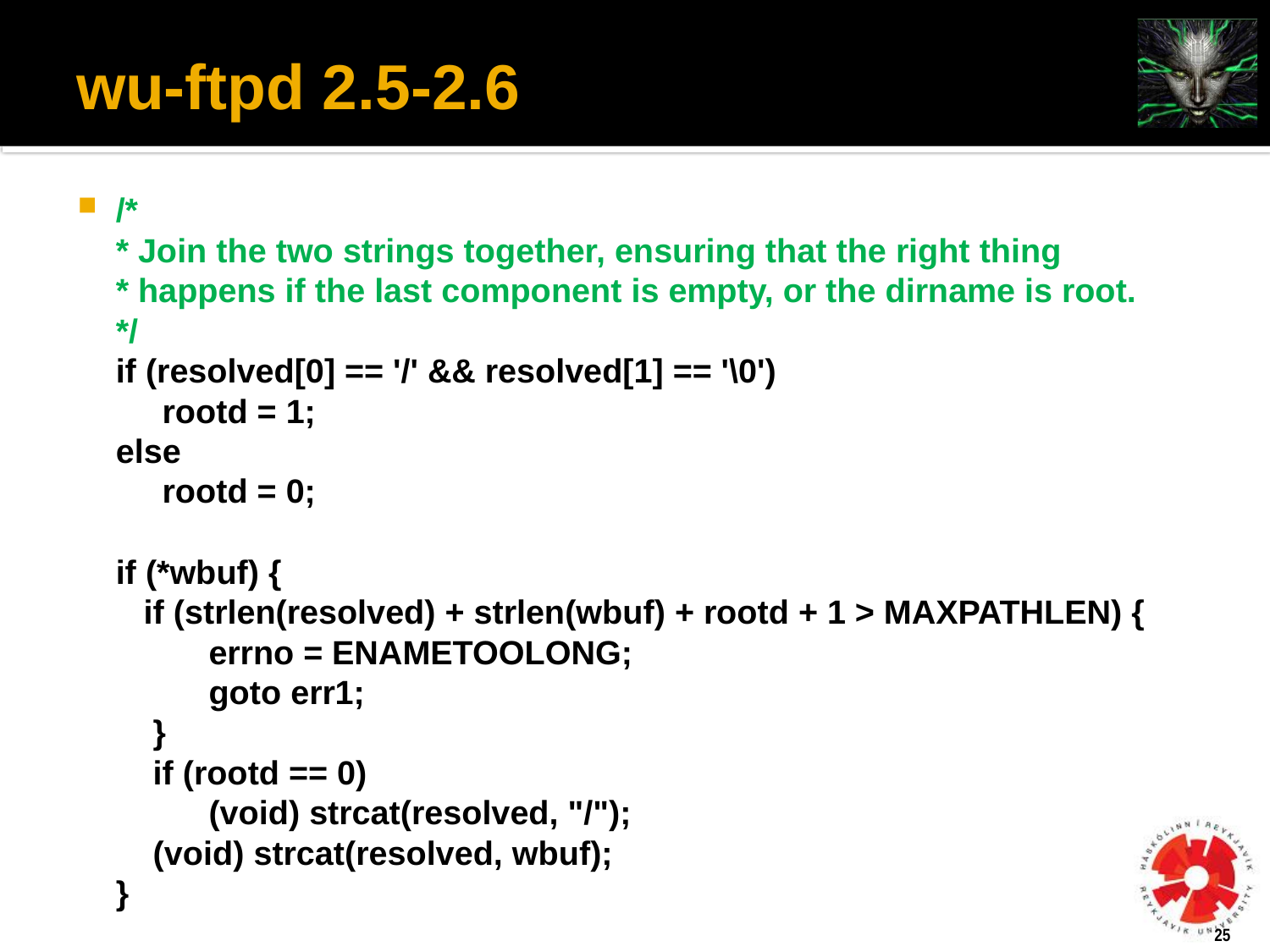

# wu-ftpd 2.5-2.6
/*
* Join the two strings together, ensuring that the right thing
* happens if the last component is empty, or the dirname is root.
*/
if (resolved[0] == '/' && resolved[1] == '\0')
     rootd = 1;
else
     rootd = 0;
if (*wbuf) {
   if (strlen(resolved) + strlen(wbuf) + rootd + 1 > MAXPATHLEN) {
          errno = ENAMETOOLONG;
          goto err1;
    }
    if (rootd == 0)
          (void) strcat(resolved, "/");
    (void) strcat(resolved, wbuf);
}